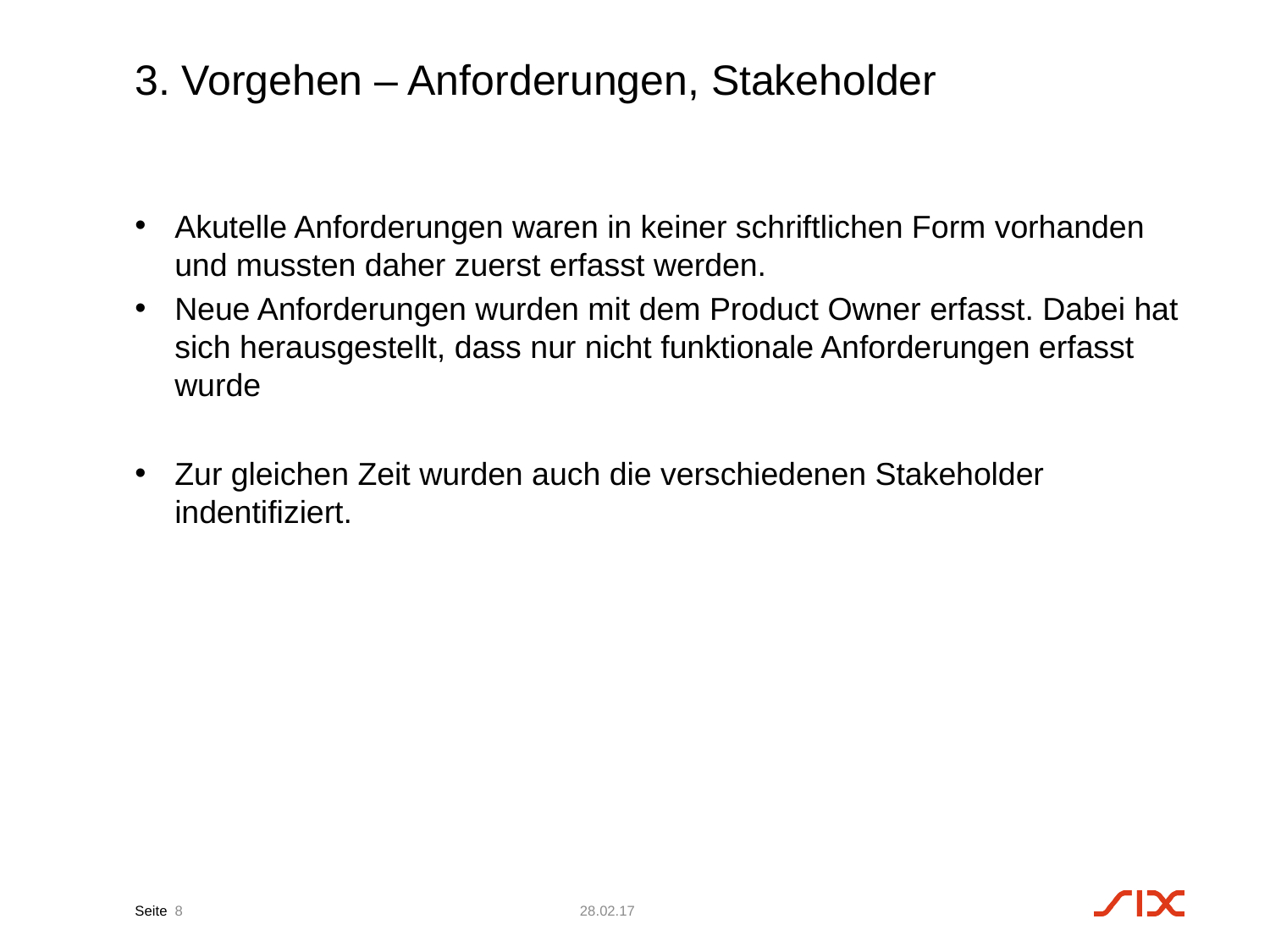

# 3. Vorgehen – Anforderungen, Stakeholder
Akutelle Anforderungen waren in keiner schriftlichen Form vorhanden und mussten daher zuerst erfasst werden.
Neue Anforderungen wurden mit dem Product Owner erfasst. Dabei hat sich herausgestellt, dass nur nicht funktionale Anforderungen erfasst wurde

Zur gleichen Zeit wurden auch die verschiedenen Stakeholder indentifiziert.
8
28.02.17